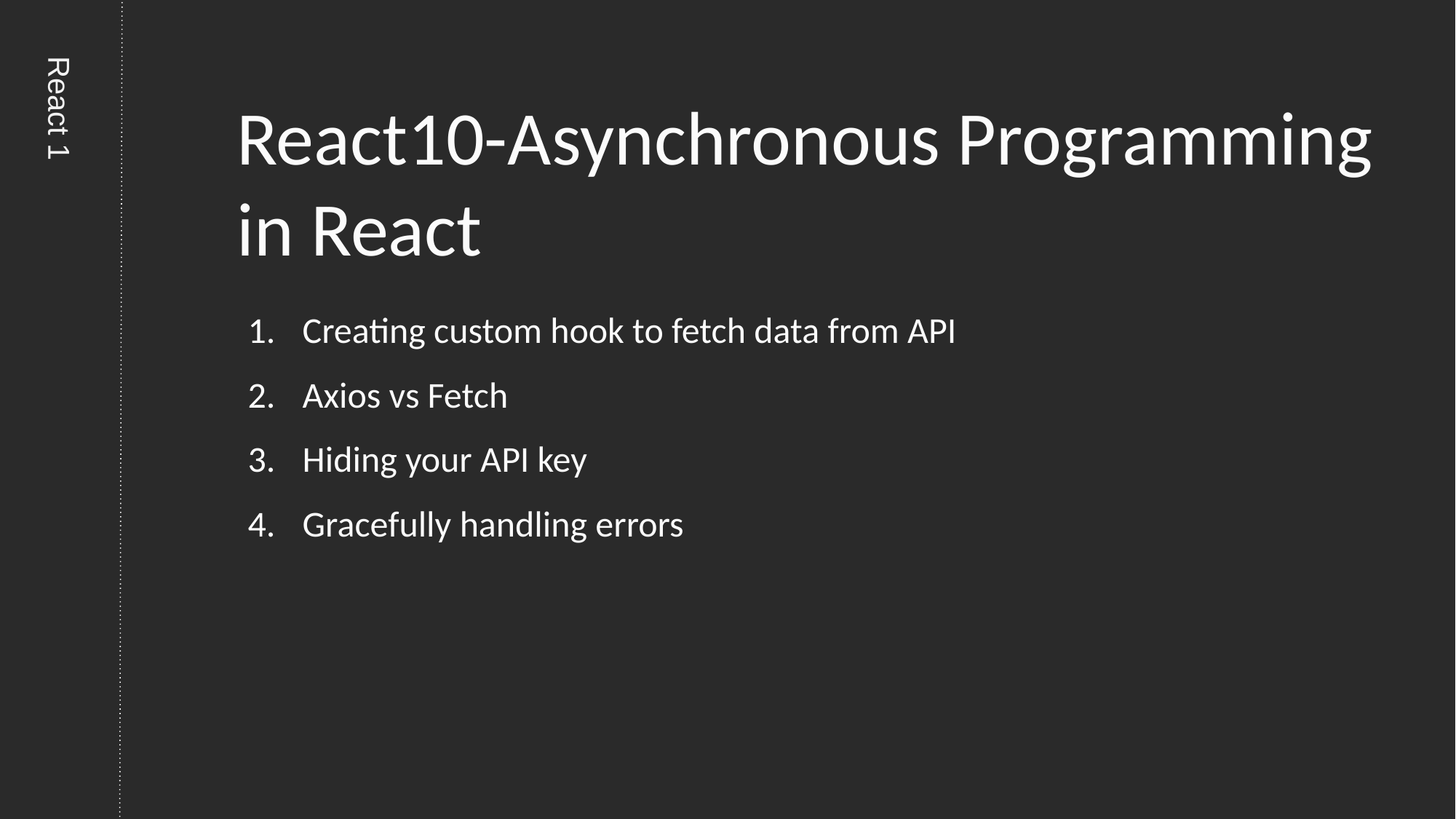

# React10-Asynchronous Programming in React
Creating custom hook to fetch data from API
Axios vs Fetch
Hiding your API key
Gracefully handling errors